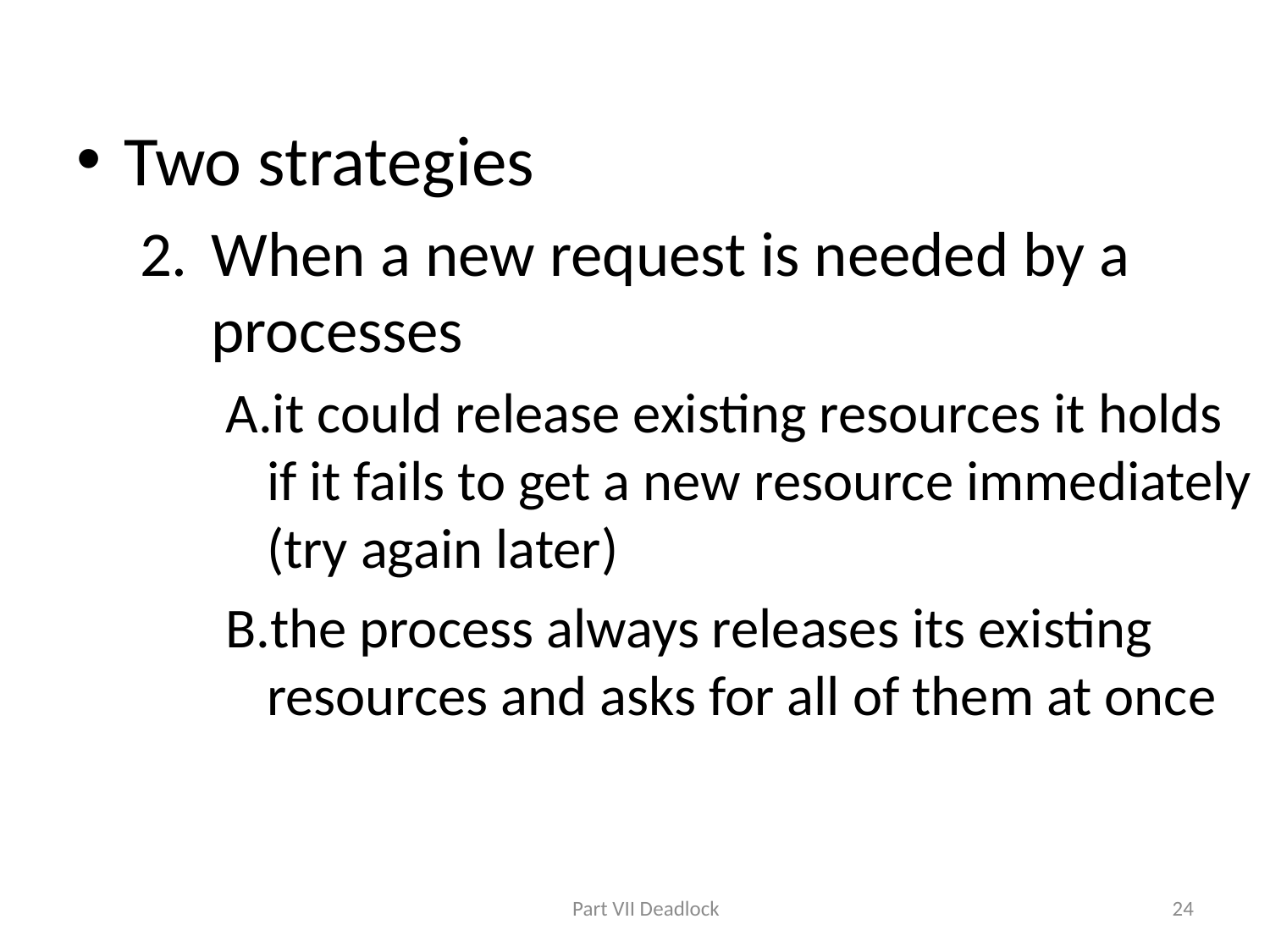

#
Two strategies
When a new request is needed by a processes
it could release existing resources it holds if it fails to get a new resource immediately (try again later)
the process always releases its existing resources and asks for all of them at once

Part VII Deadlock
24